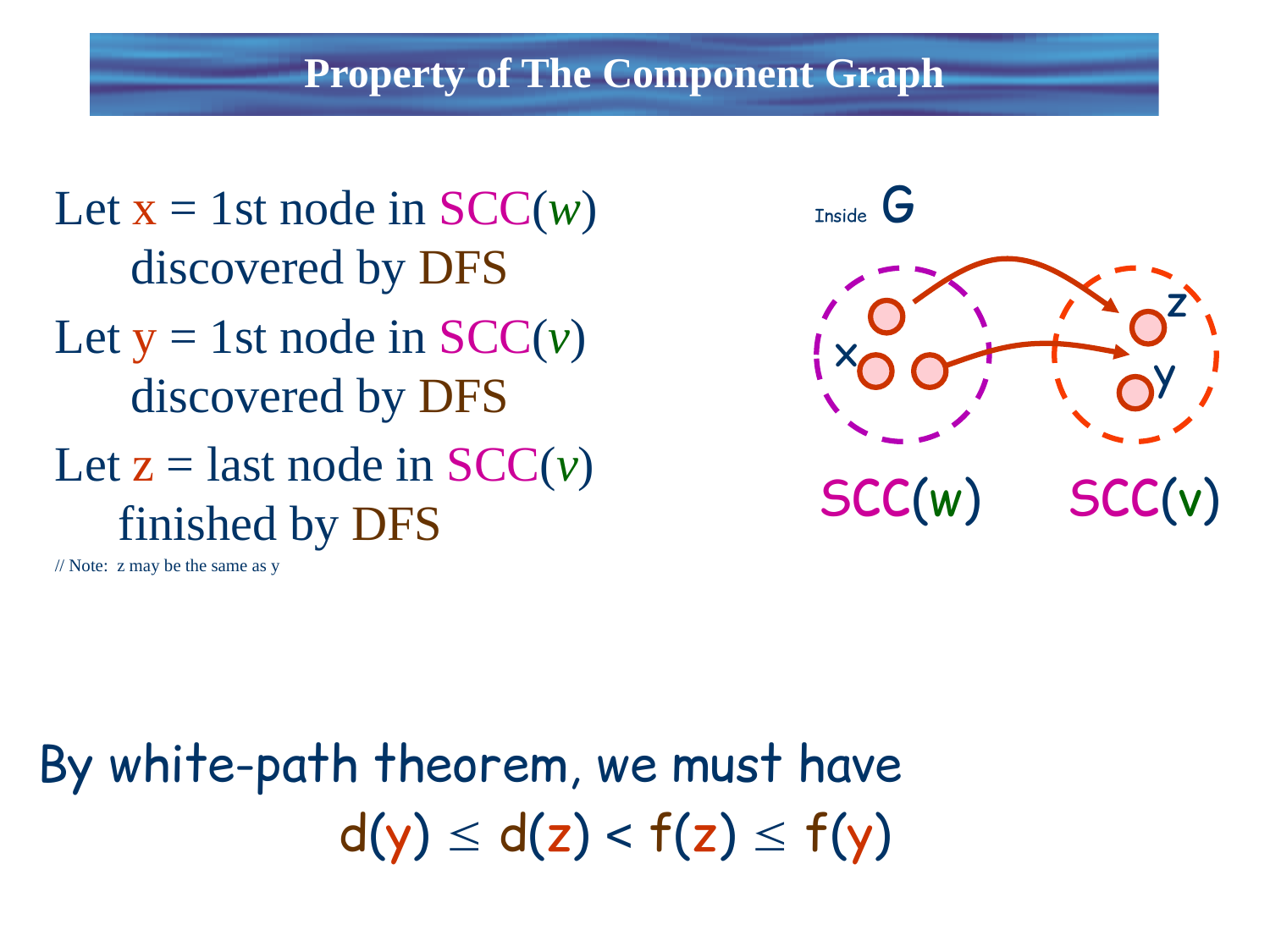

# Proof
Property of The Component Graph
Inside G

z

x
y

SCC(w)
SCC(v)
Let x = 1st node in SCC(w) 		    discovered by DFS
Let y = 1st node in SCC(v) 		    discovered by DFS
Let z = last node in SCC(v) 	    finished by DFS
// Note:  z may be the same as y
By white-path theorem, we must have
d(y) ≤ d(z) < f(z) ≤ f(y)